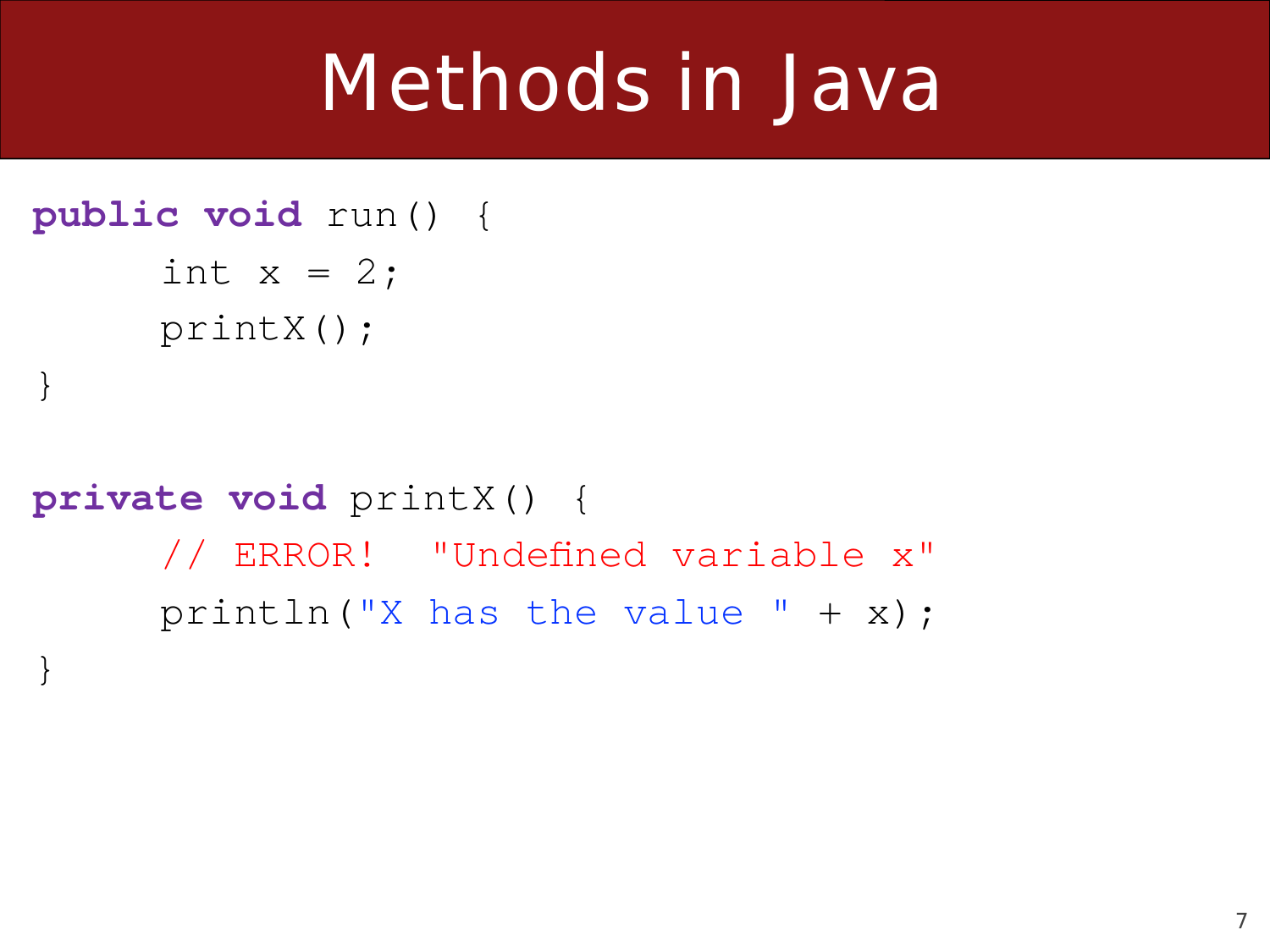

# Methods in Java
public void run() {
	int x = 2;
	printX();
}

private void printX() {
	// ERROR!  "Undefined variable x"
	println("X has the value " + x);
}